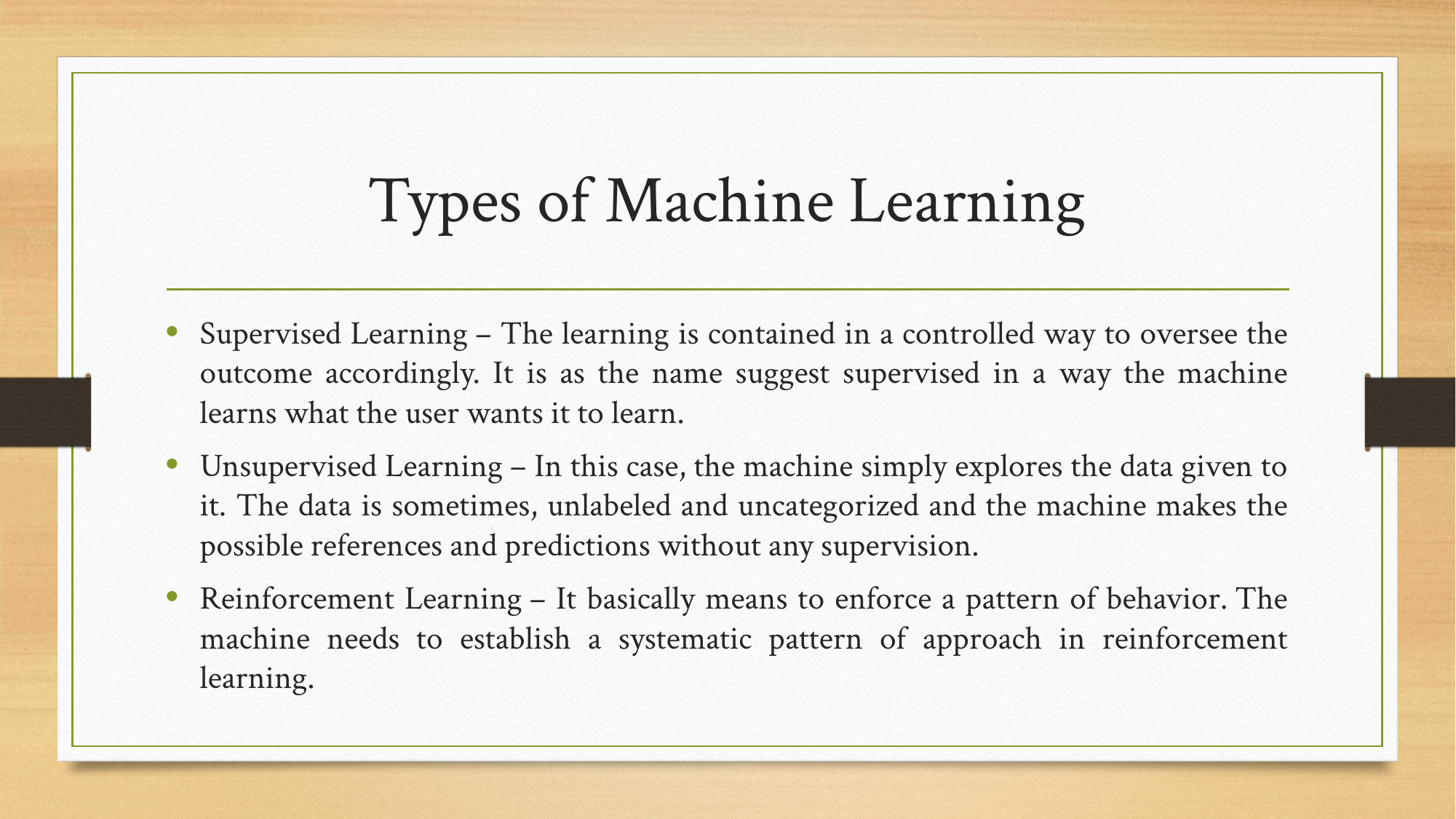

# Types of Machine Learning
Supervised Learning – The learning is contained in a controlled way to oversee the outcome accordingly. It is as the name suggest supervised in a way the machine learns what the user wants it to learn.
Unsupervised Learning – In this case, the machine simply explores the data given to it. The data is sometimes, unlabeled and uncategorized and the machine makes the possible references and predictions without any supervision.
Reinforcement Learning – It basically means to enforce a pattern of behavior. The machine needs to establish a systematic pattern of approach in reinforcement learning.